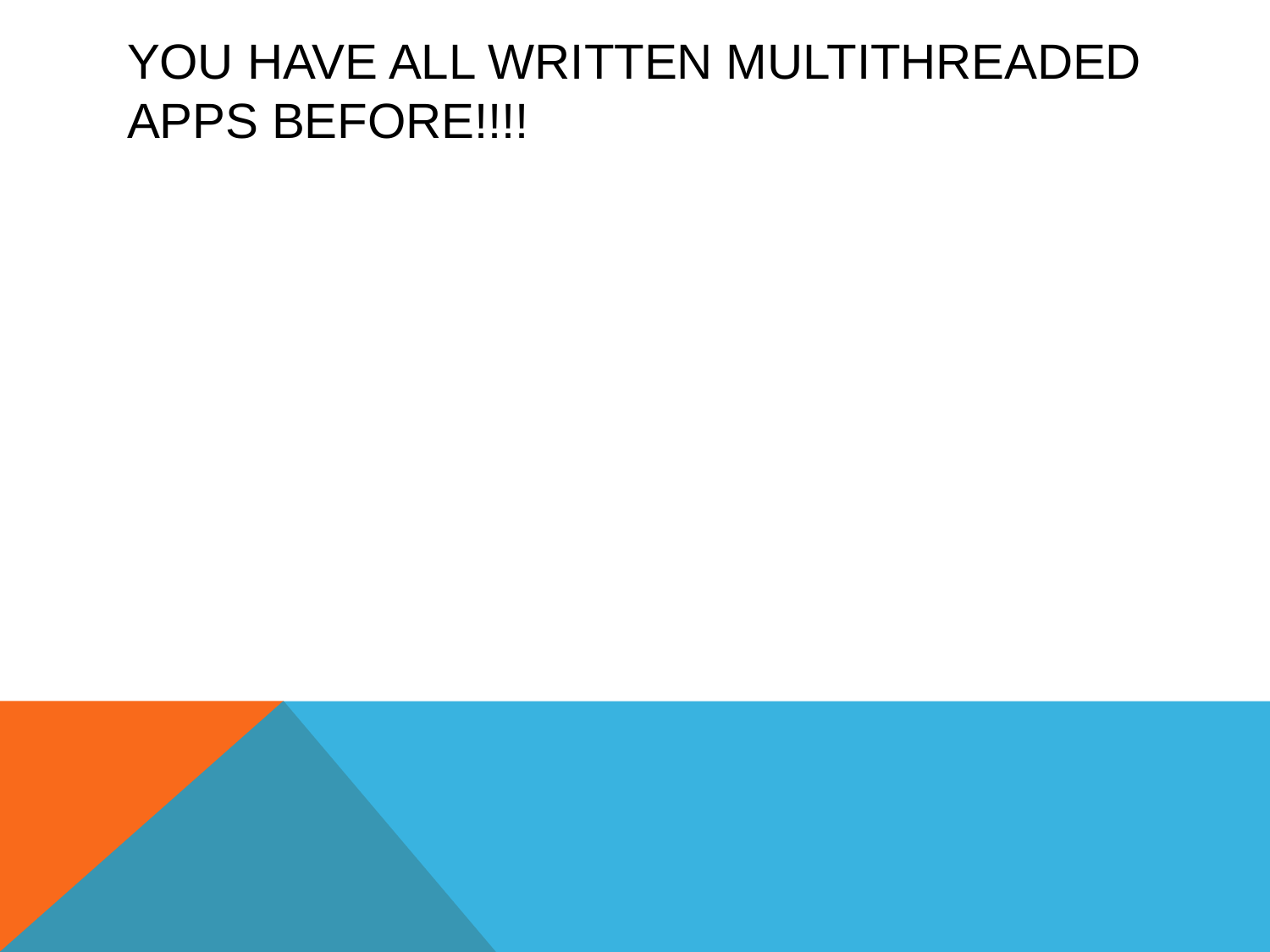

# You have all written multithreaded apps before!!!!